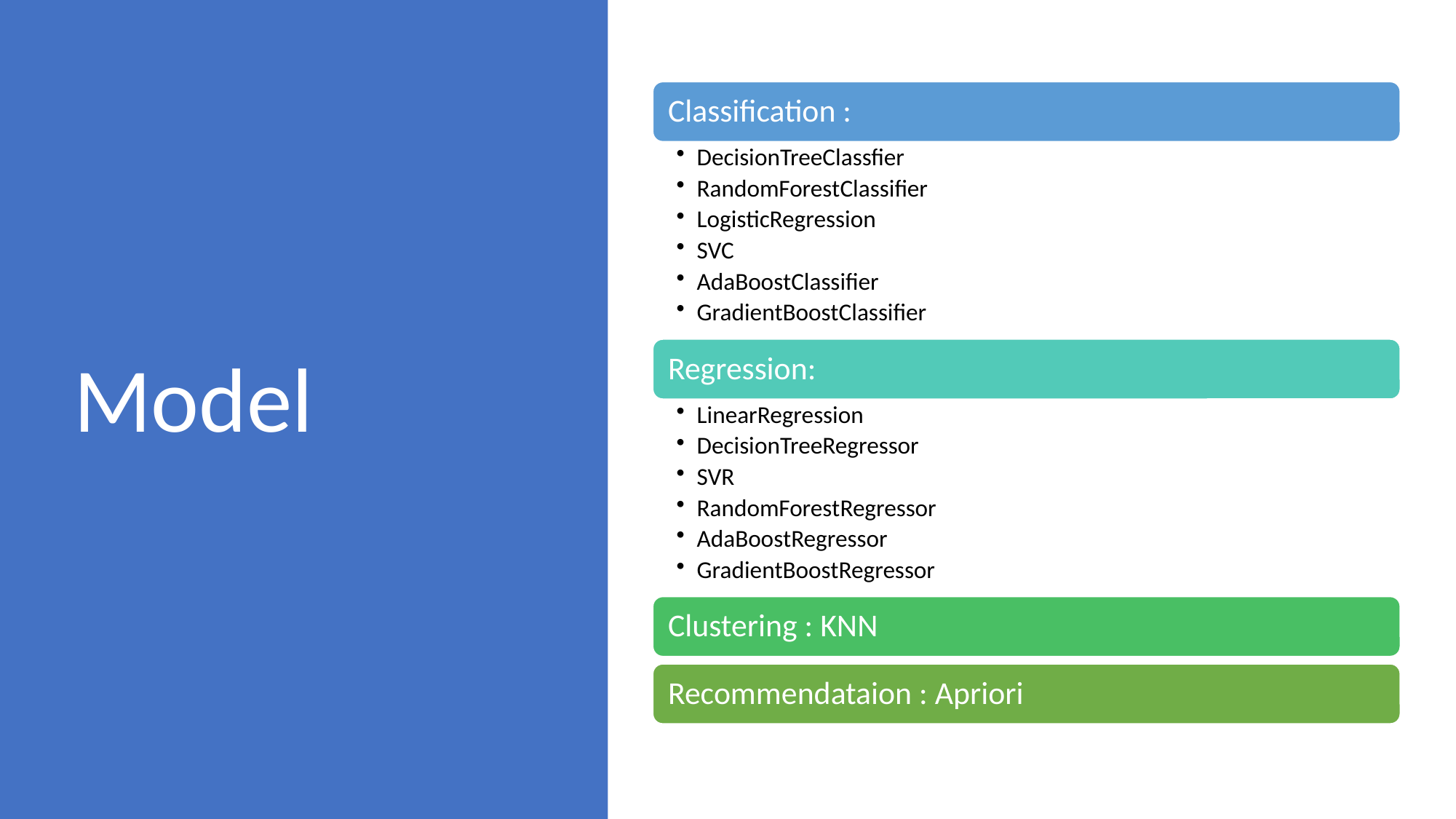

# Model
Classification :
DecisionTreeClassfier
RandomForestClassifier
LogisticRegression
SVC
AdaBoostClassifier
GradientBoostClassifier
Regression:
LinearRegression
DecisionTreeRegressor
SVR
RandomForestRegressor
AdaBoostRegressor
GradientBoostRegressor
Clustering : KNN
Recommendataion : Apriori